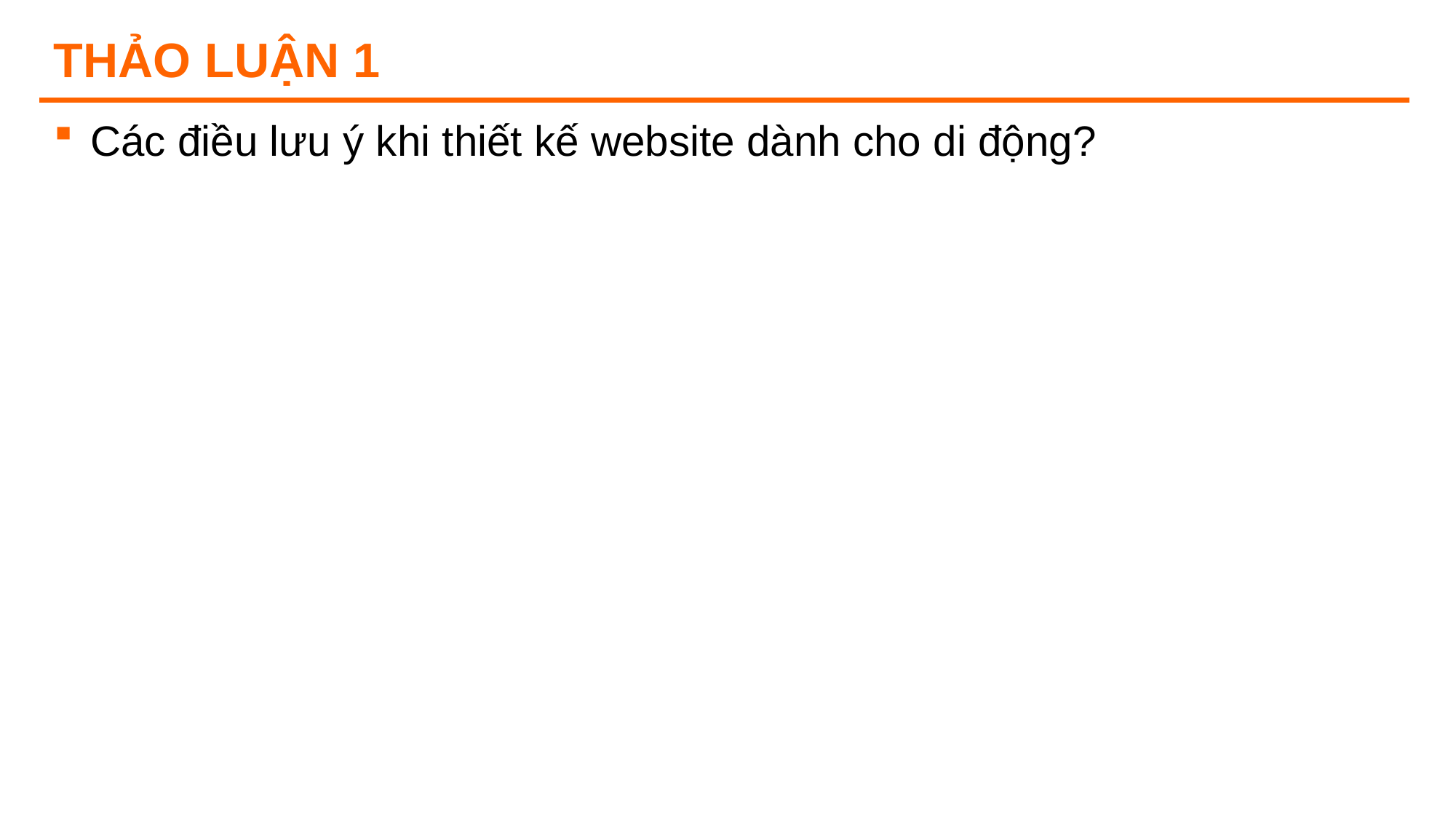

# Thảo luận 1
Các điều lưu ý khi thiết kế website dành cho di động?